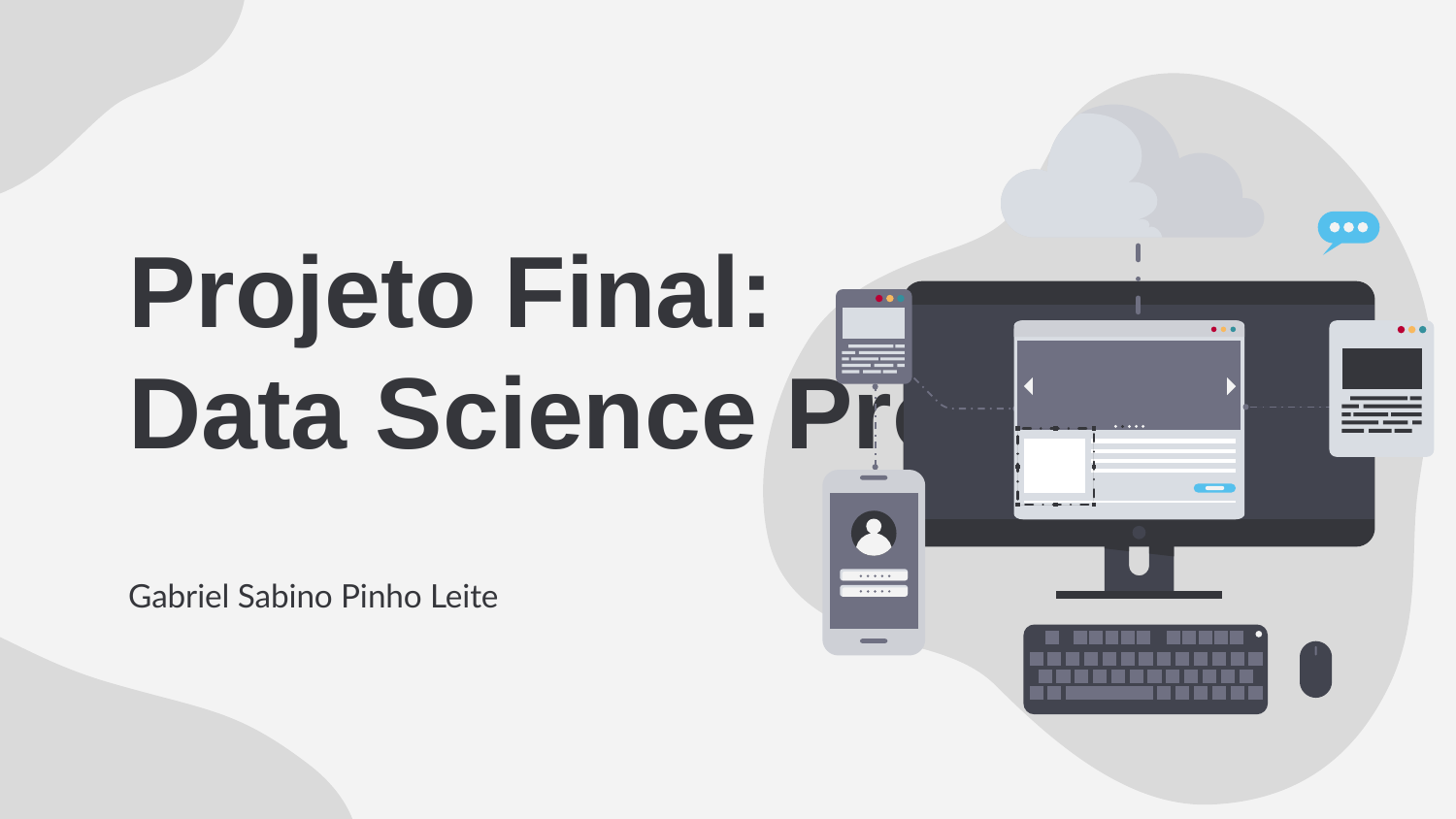

# Projeto Final:
Data Science Pro

Gabriel Sabino Pinho Leite